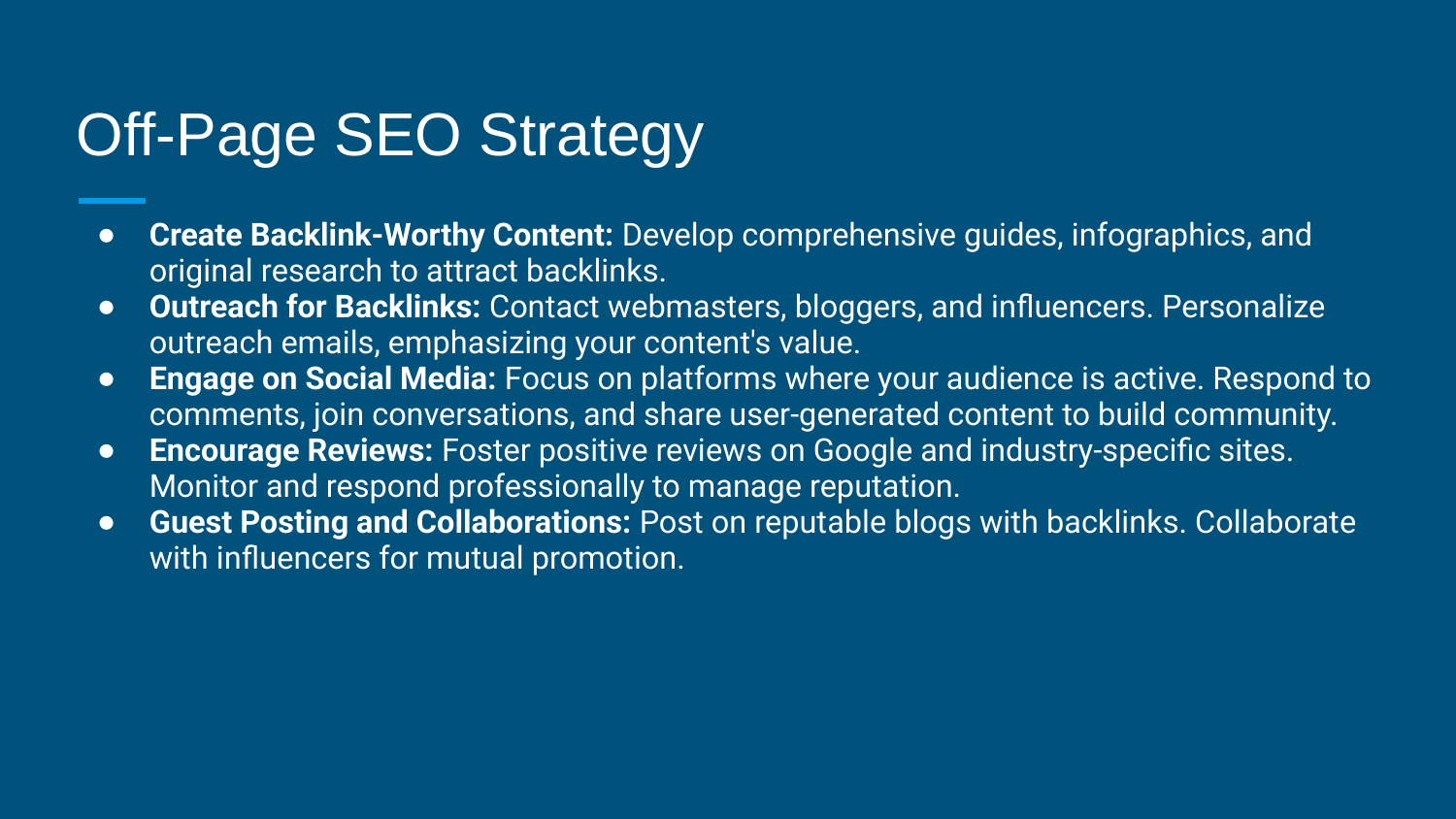

# Off-Page SEO Strategy
Create Backlink-Worthy Content: Develop comprehensive guides, infographics, and original research to attract backlinks.
Outreach for Backlinks: Contact webmasters, bloggers, and influencers. Personalize outreach emails, emphasizing your content's value.
Engage on Social Media: Focus on platforms where your audience is active. Respond to comments, join conversations, and share user-generated content to build community.
Encourage Reviews: Foster positive reviews on Google and industry-specific sites. Monitor and respond professionally to manage reputation.
Guest Posting and Collaborations: Post on reputable blogs with backlinks. Collaborate with influencers for mutual promotion.